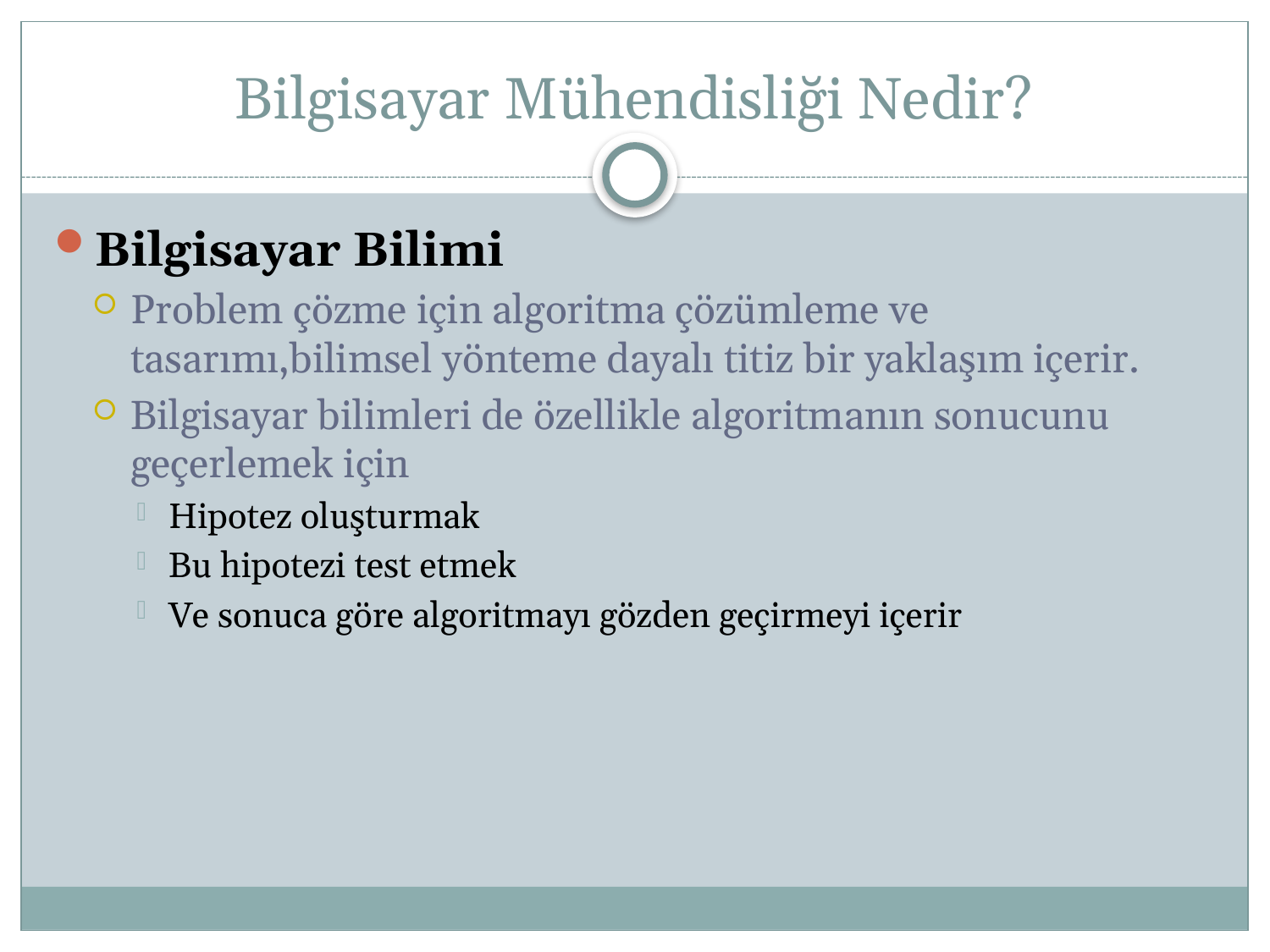

# Bilgisayar Mühendisliği Nedir?
Bilgisayar Bilimi
Problem çözme için algoritma çözümleme ve tasarımı,bilimsel yönteme dayalı titiz bir yaklaşım içerir.
Bilgisayar bilimleri de özellikle algoritmanın sonucunu geçerlemek için
Hipotez oluşturmak
Bu hipotezi test etmek
Ve sonuca göre algoritmayı gözden geçirmeyi içerir